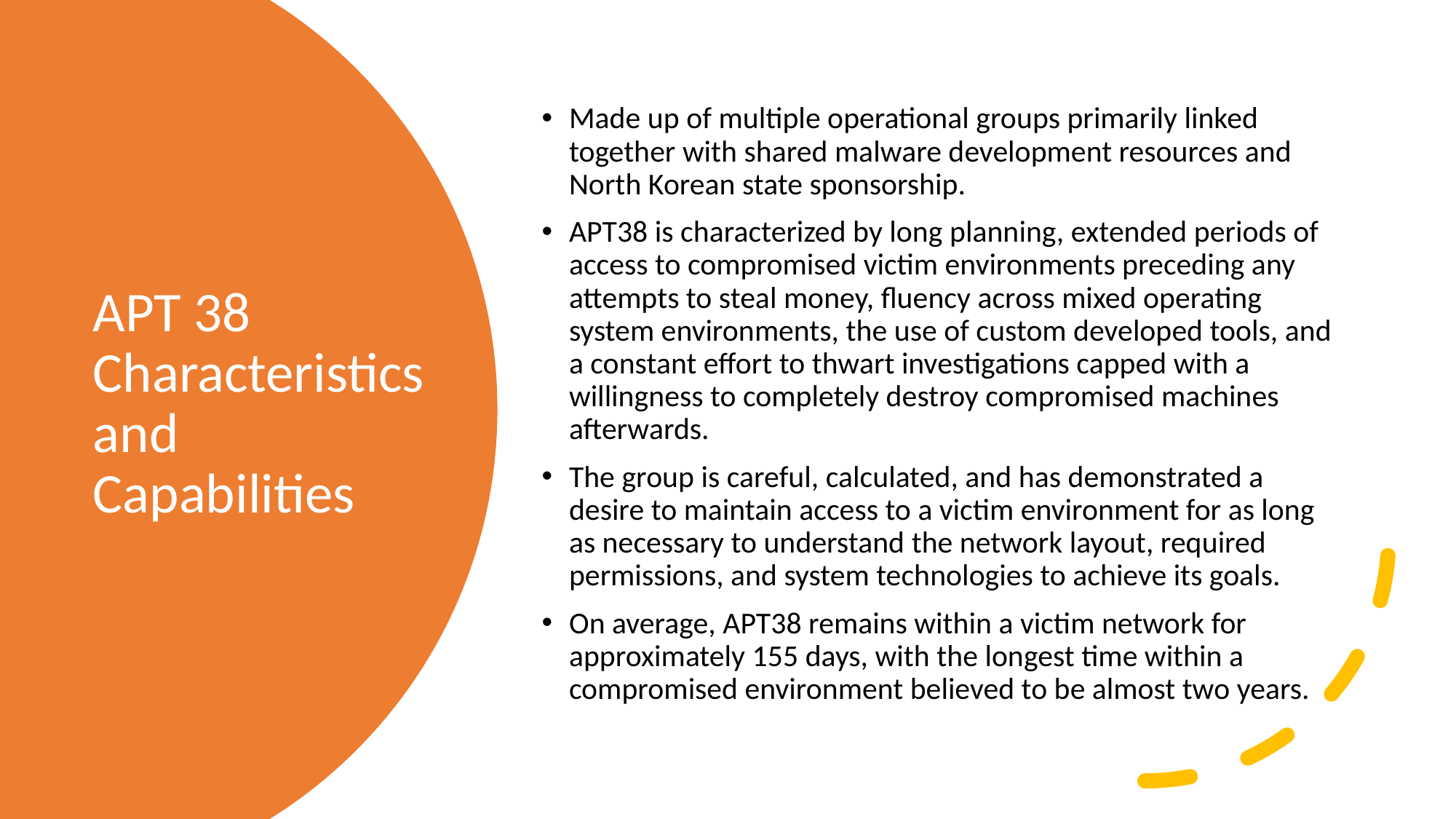

Made up of multiple operational groups primarily linked together with shared malware development resources and North Korean state sponsorship.
APT38 is characterized by long planning, extended periods of access to compromised victim environments preceding any attempts to steal money, fluency across mixed operating system environments, the use of custom developed tools, and a constant effort to thwart investigations capped with a willingness to completely destroy compromised machines afterwards.
The group is careful, calculated, and has demonstrated a desire to maintain access to a victim environment for as long as necessary to understand the network layout, required permissions, and system technologies to achieve its goals.
On average, APT38 remains within a victim network for approximately 155 days, with the longest time within a compromised environment believed to be almost two years.
# APT 38 Characteristics and Capabilities